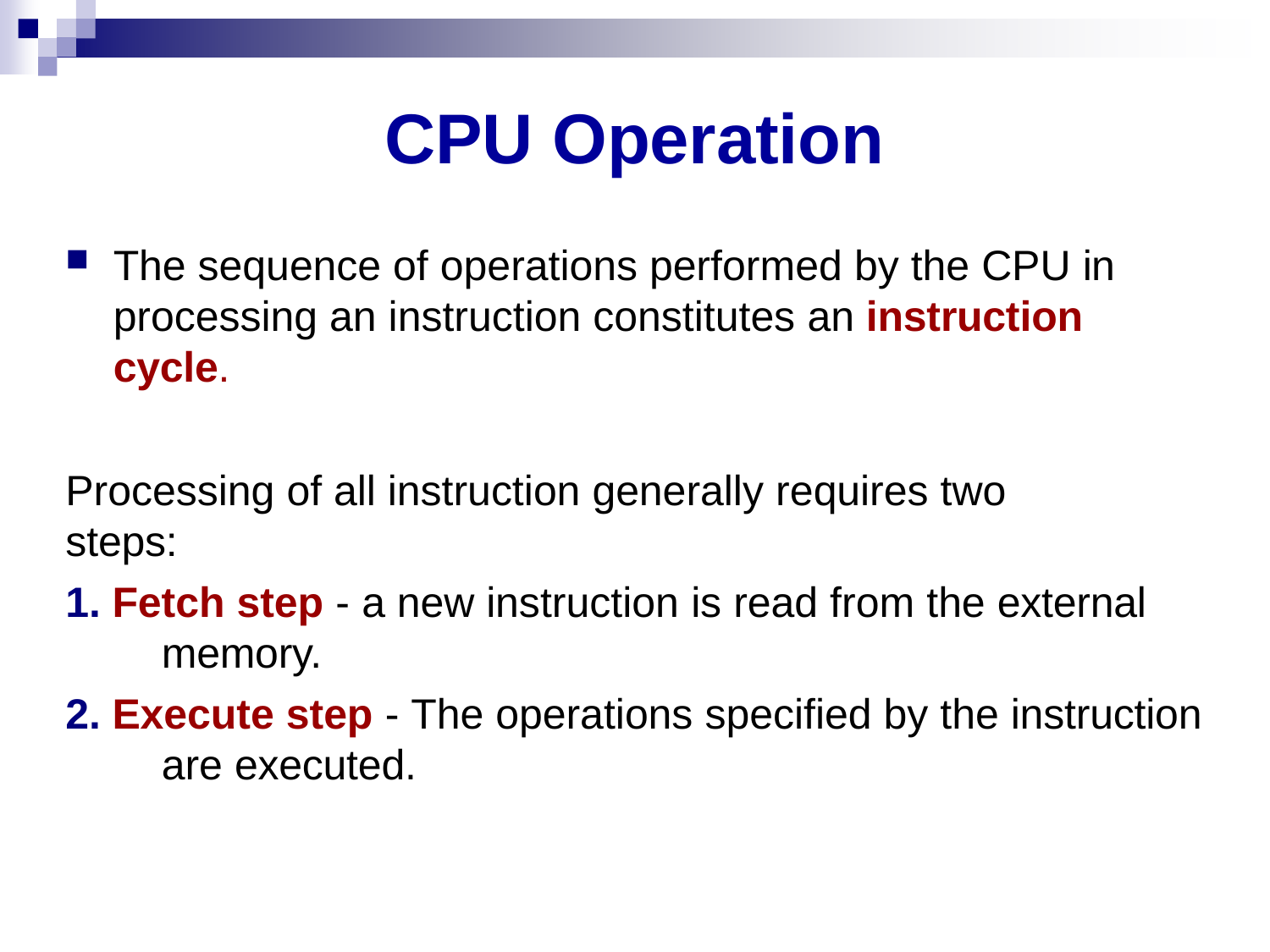

# CPU Operation
The sequence of operations performed by the CPU in processing an instruction constitutes an instruction cycle.

Processing of all instruction generally requires two steps:
Fetch step - a new instruction is read from the external 	memory.
Execute step - The operations specified by the instruction 	are executed.